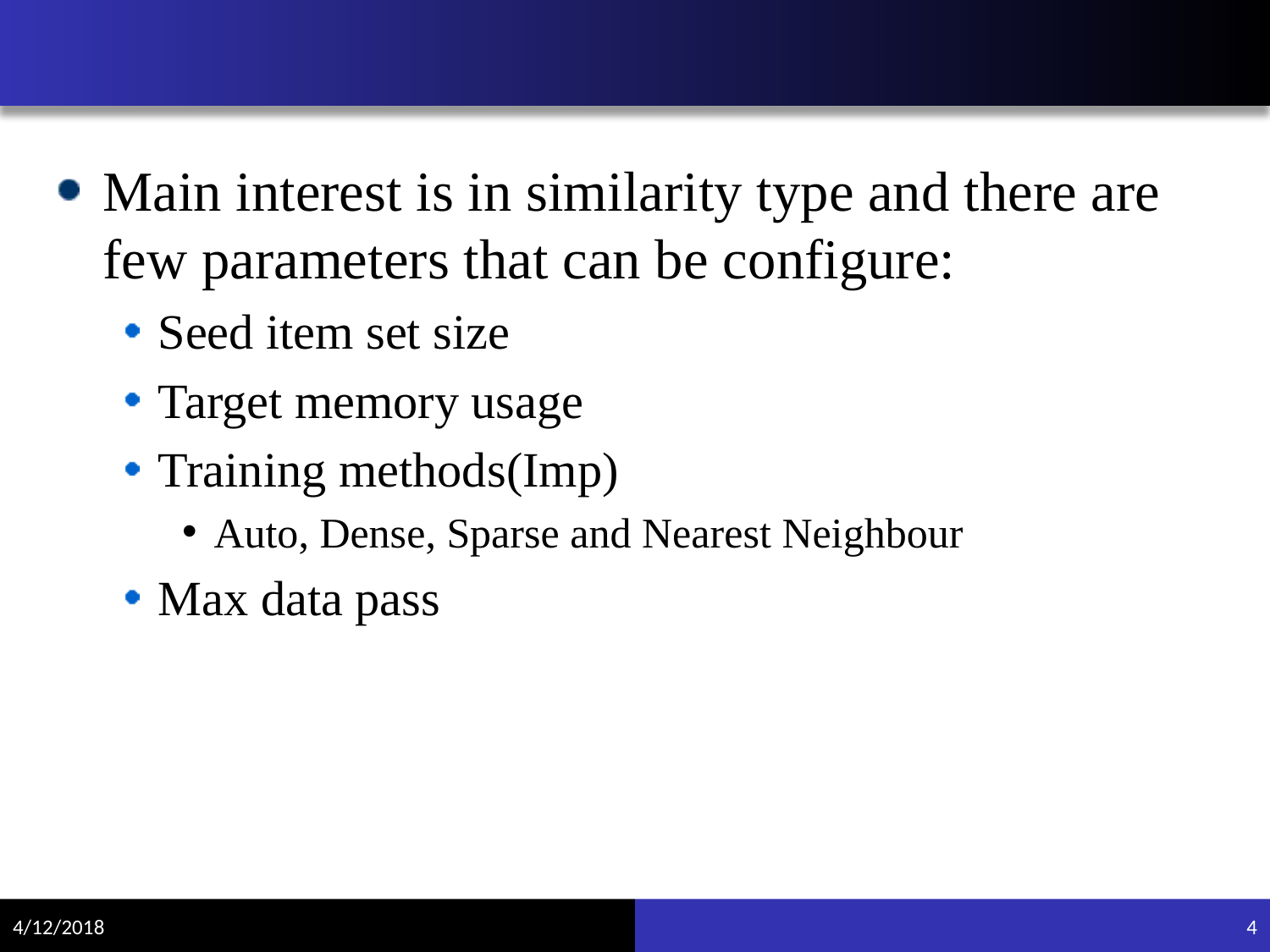

#
Main interest is in similarity type and there are few parameters that can be configure:
Seed item set size
Target memory usage
Training methods(Imp)
Auto, Dense, Sparse and Nearest Neighbour
Max data pass
4/12/2018
4